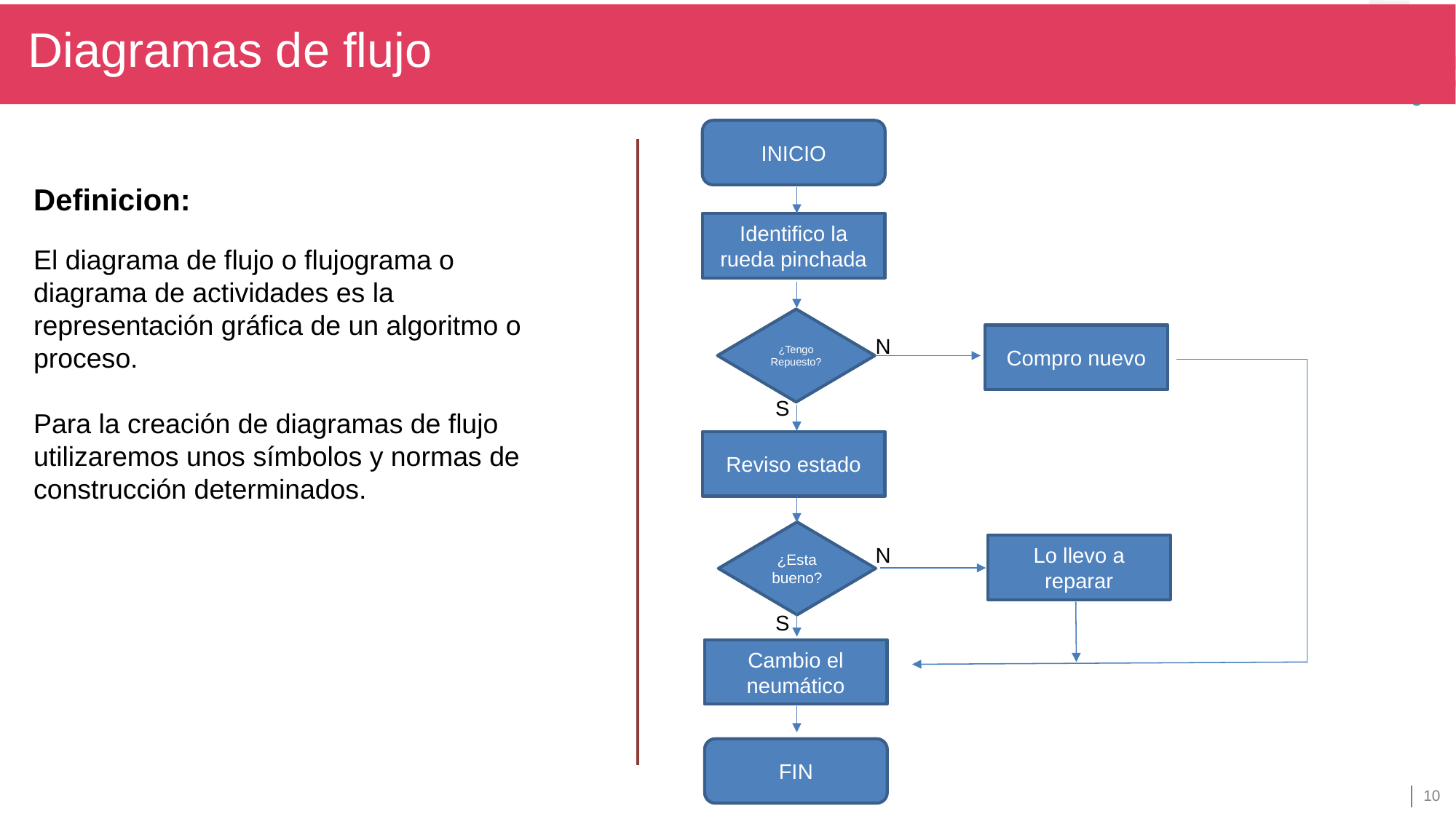

Diagramas de flujo
TÍTULO SECCIÓN
TÍTULO
INICIO

Definicion:

El diagrama de flujo o flujograma o diagrama de actividades es la representación gráfica de un algoritmo o proceso.

Para la creación de diagramas de flujo utilizaremos unos símbolos y normas de construcción determinados.
Identifico la rueda pinchada
¿Tengo Repuesto?
Compro nuevo
N
S
Reviso estado
¿Esta bueno?
Lo llevo a reparar
N
S
Cambio el neumático
FIN